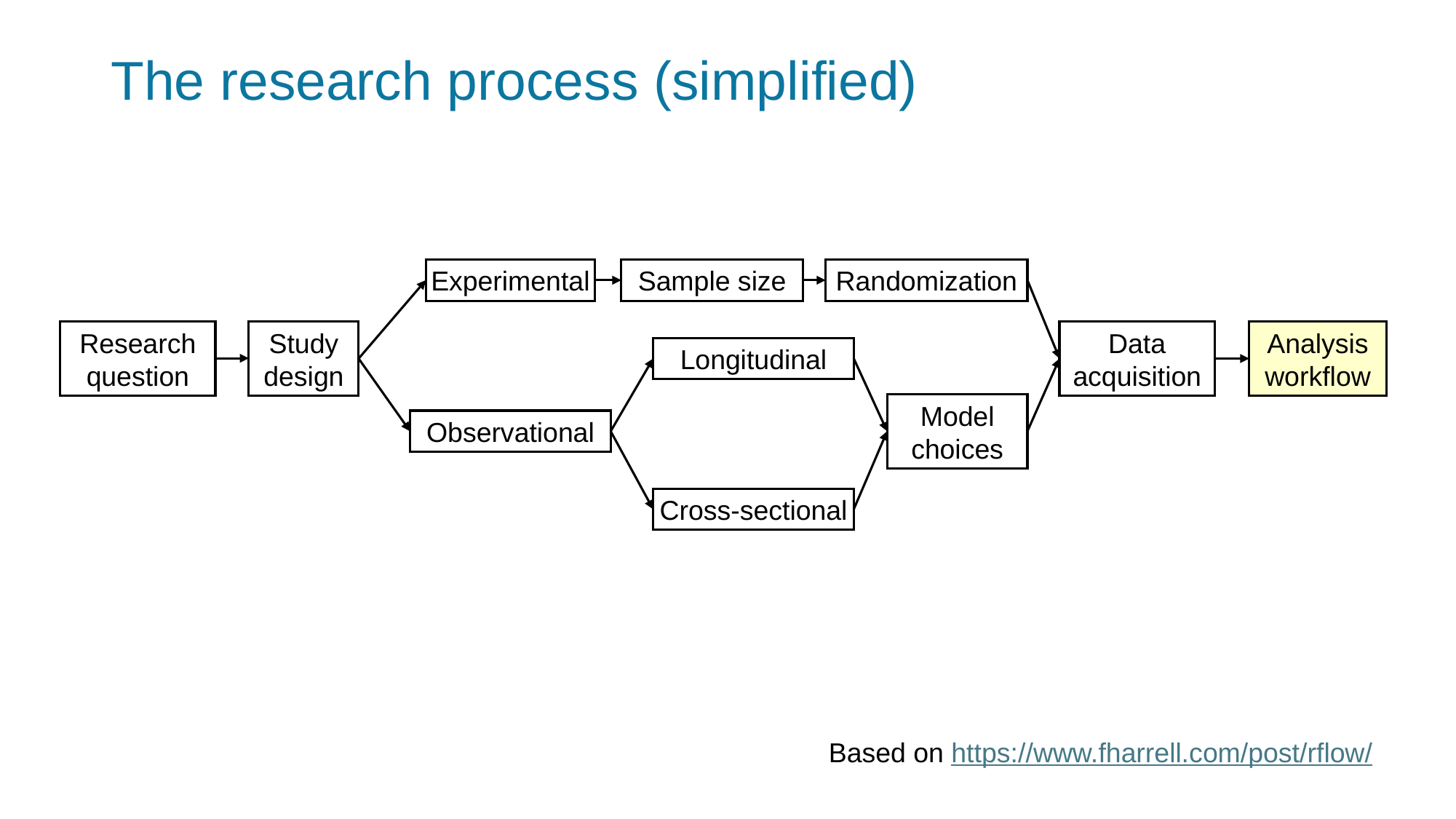

# The research process (simplified)
Experimental
Sample size
Randomization
Research question
Study design
Data acquisition
Analysis workflow
Longitudinal
Model choices
Observational
Cross-sectional
Based on https://www.fharrell.com/post/rflow/